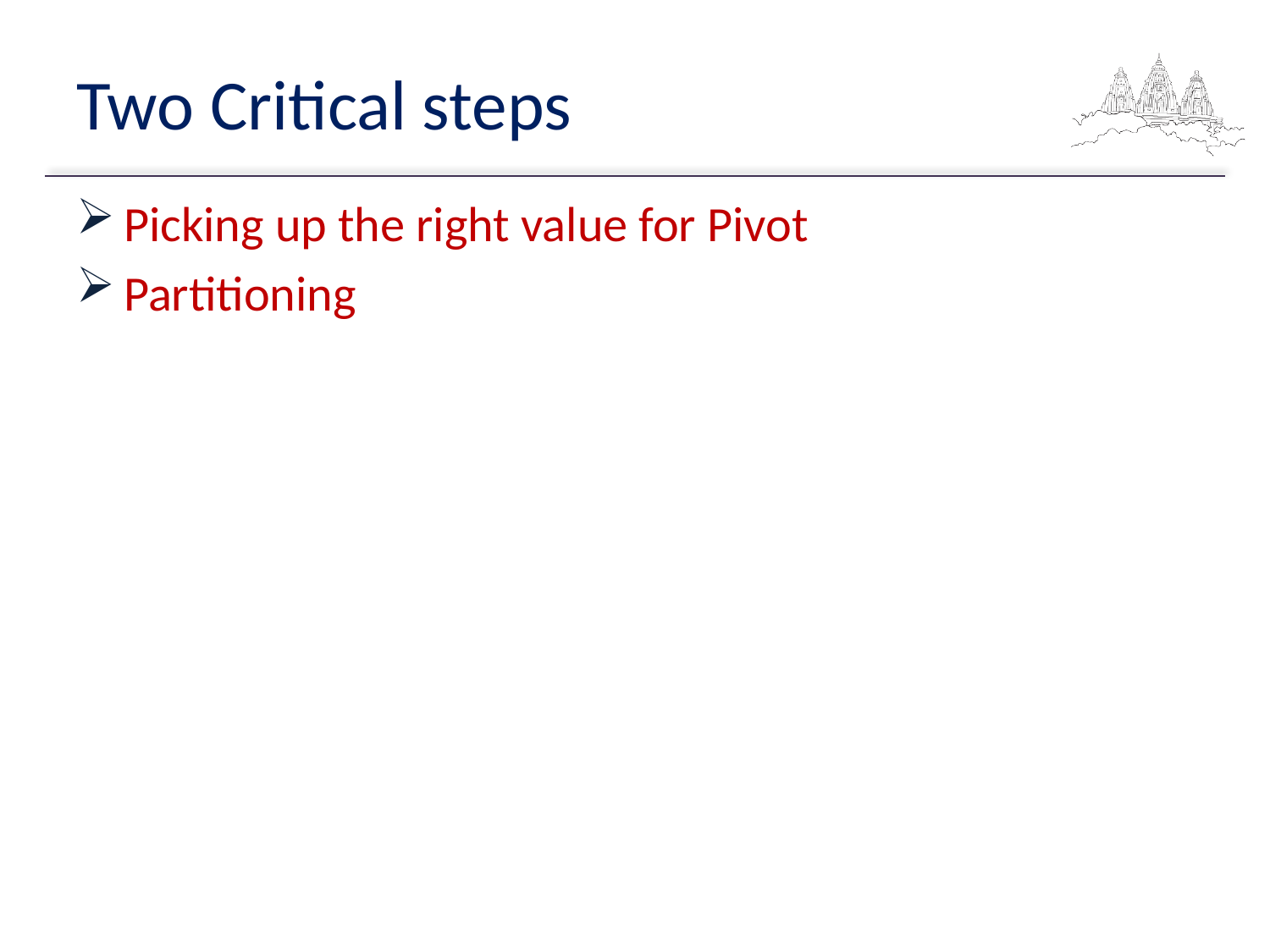

# Two Critical steps
Picking up the right value for Pivot
Partitioning